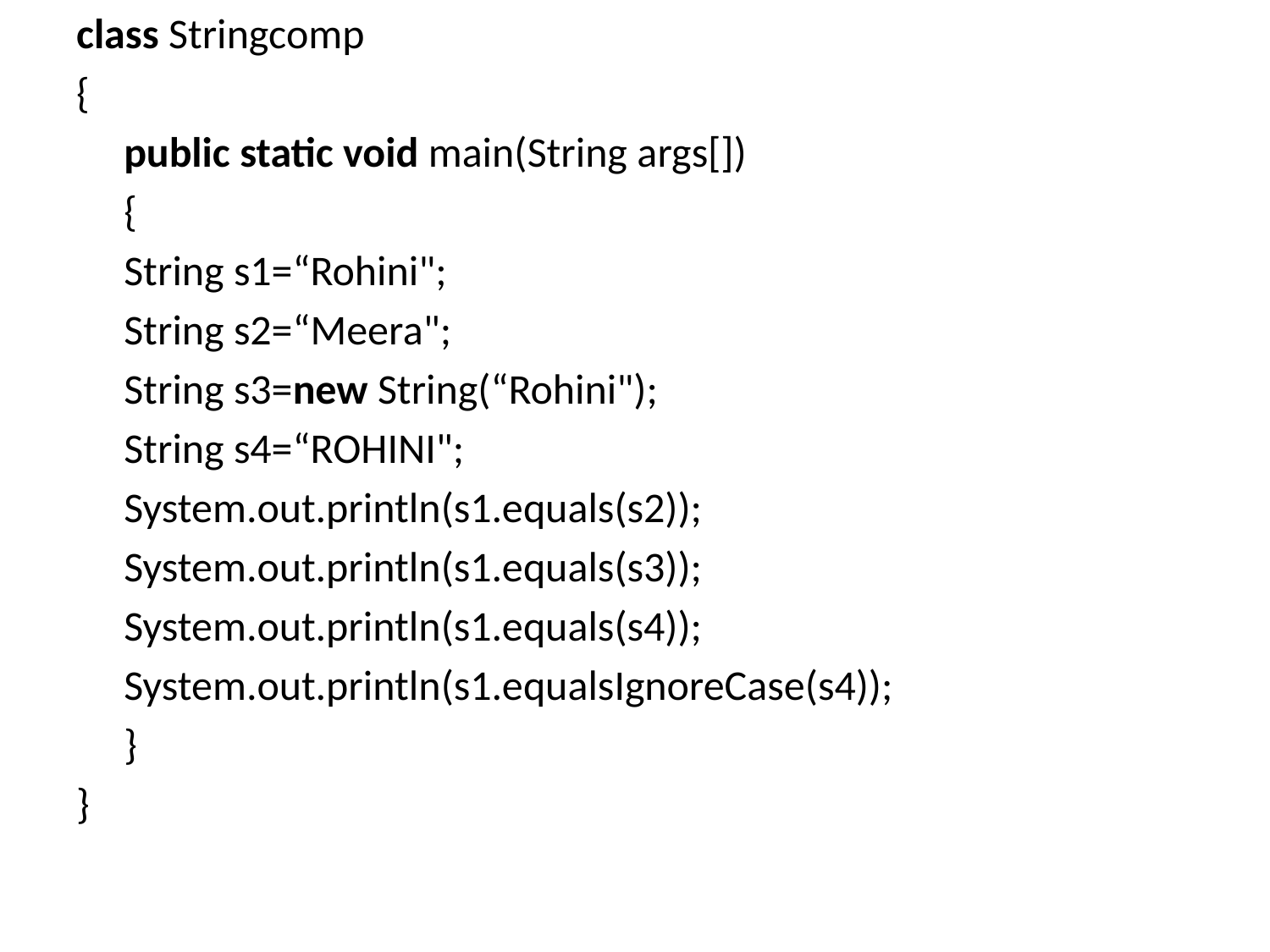

class Stringcomp
{
 	public static void main(String args[])
	{
   	String s1=“Rohini";
   	String s2=“Meera";
   	String s3=new String(“Rohini");
   	String s4=“ROHINI";
   	System.out.println(s1.equals(s2));
   	System.out.println(s1.equals(s3));
   	System.out.println(s1.equals(s4));
	System.out.println(s1.equalsIgnoreCase(s4));
 	}
}